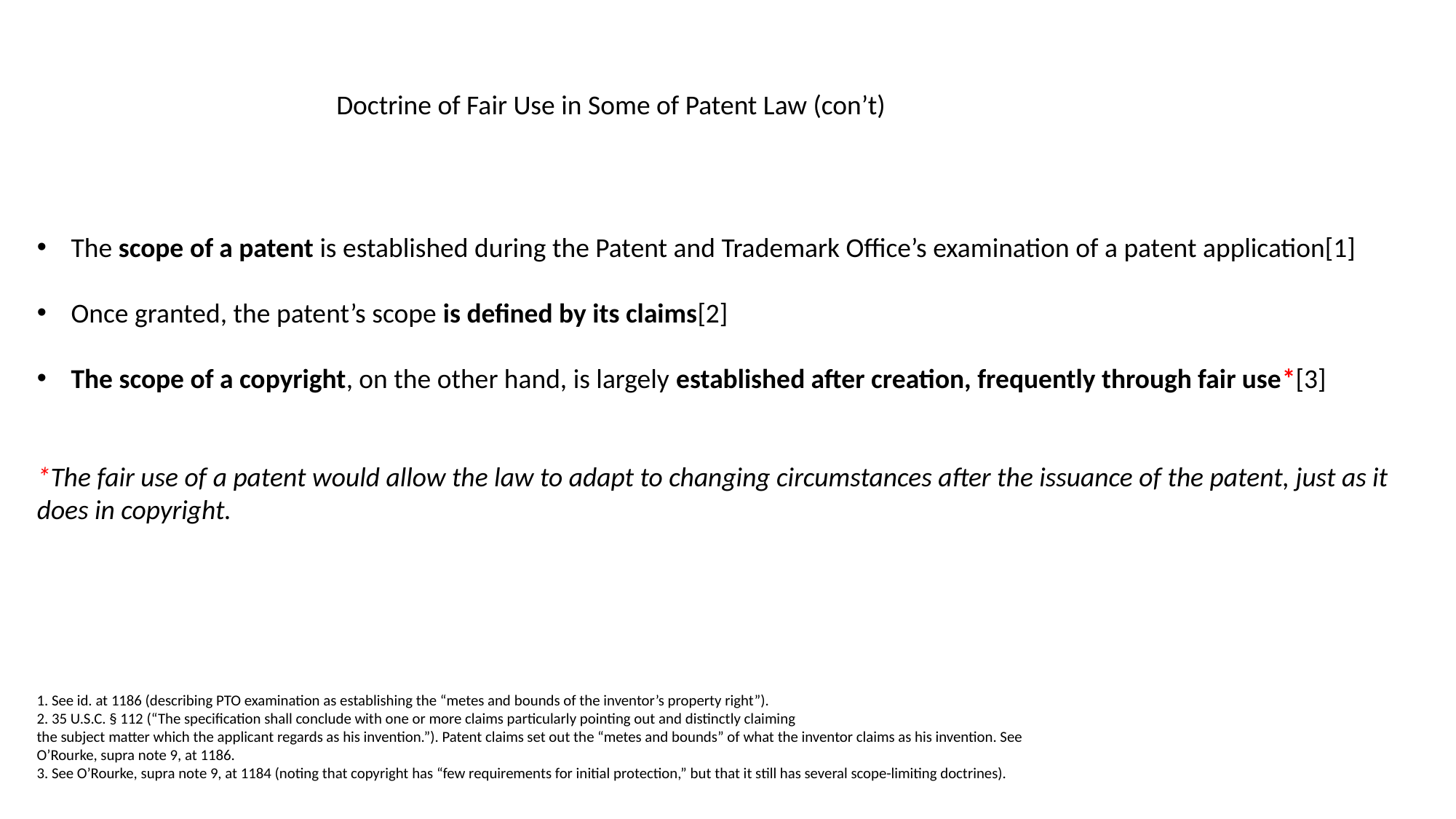

Doctrine of Fair Use in Some of Patent Law (con’t)

The scope of a patent is established during the Patent and Trademark Office’s examination of a patent application[1]

Once granted, the patent’s scope is defined by its claims[2]

The scope of a copyright, on the other hand, is largely established after creation, frequently through fair use*[3]

*The fair use of a patent would allow the law to adapt to changing circumstances after the issuance of the patent, just as it does in copyright.

1. See id. at 1186 (describing PTO examination as establishing the “metes and bounds of the inventor’s property right”).
2. 35 U.S.C. § 112 (“The specification shall conclude with one or more claims particularly pointing out and distinctly claiming
the subject matter which the applicant regards as his invention.”). Patent claims set out the “metes and bounds” of what the inventor claims as his invention. See O’Rourke, supra note 9, at 1186.
3. See O’Rourke, supra note 9, at 1184 (noting that copyright has “few requirements for initial protection,” but that it still has several scope-limiting doctrines).